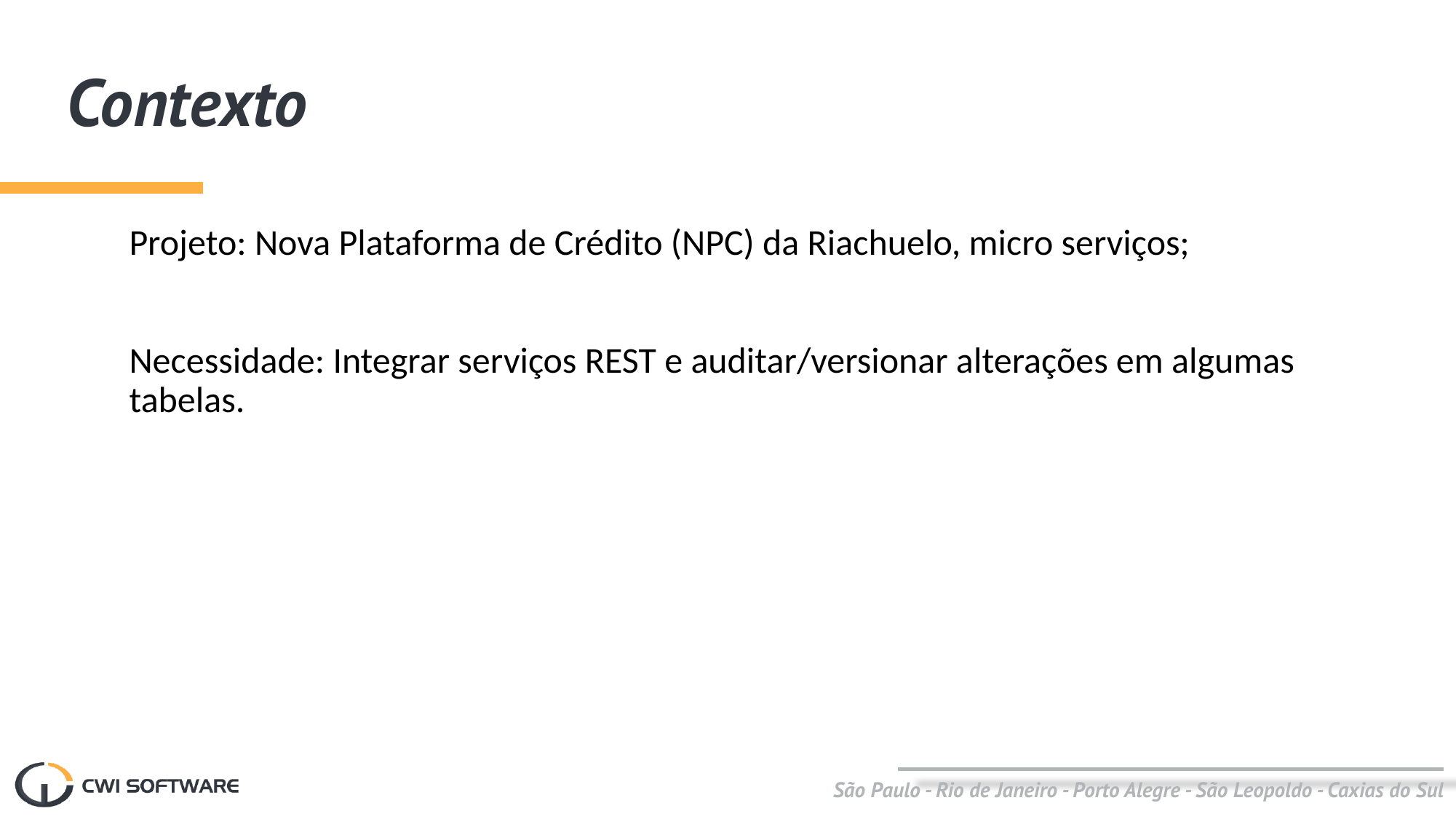

# Contexto
Projeto: Nova Plataforma de Crédito (NPC) da Riachuelo, micro serviços;

Necessidade: Integrar serviços REST e auditar/versionar alterações em algumas tabelas.